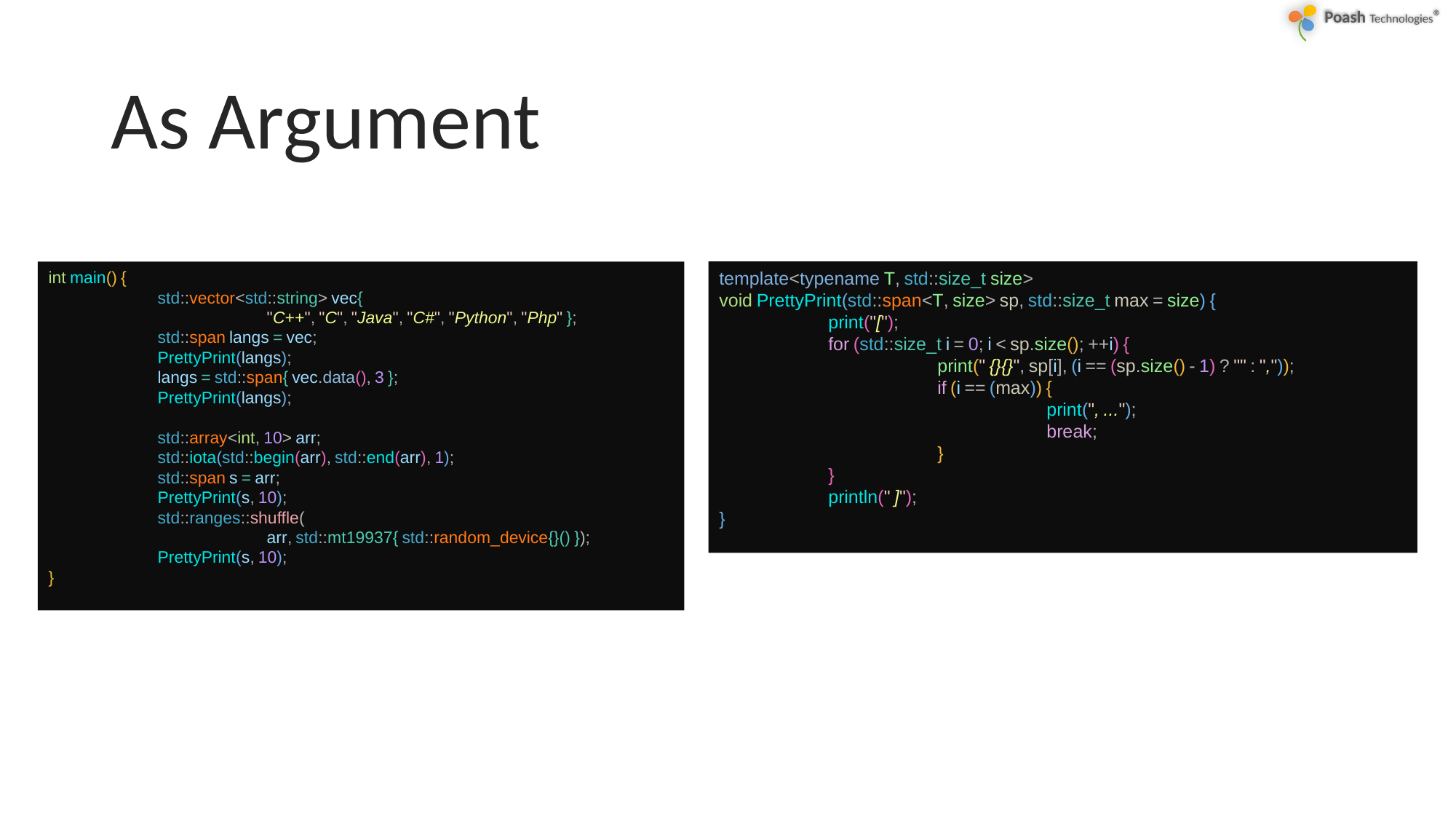

# As Argument
int main() {
	std::vector<std::string> vec{
		"C++", "C", "Java", "C#", "Python", "Php" };
	std::span langs = vec;
	PrettyPrint(langs);
	langs = std::span{ vec.data(), 3 };
	PrettyPrint(langs);

	std::array<int, 10> arr;
	std::iota(std::begin(arr), std::end(arr), 1);
	std::span s = arr;
	PrettyPrint(s, 10);
	std::ranges::shuffle(
		arr, std::mt19937{ std::random_device{}() });
	PrettyPrint(s, 10);
}

template<typename T, std::size_t size>
void PrettyPrint(std::span<T, size> sp, std::size_t max = size) {
	print("[");
	for (std::size_t i = 0; i < sp.size(); ++i) {
		print(" {}{}", sp[i], (i == (sp.size() - 1) ? "" : ","));
		if (i == (max)) {
			print(", ...");
			break;
		}
	}
	println(" ]");
}